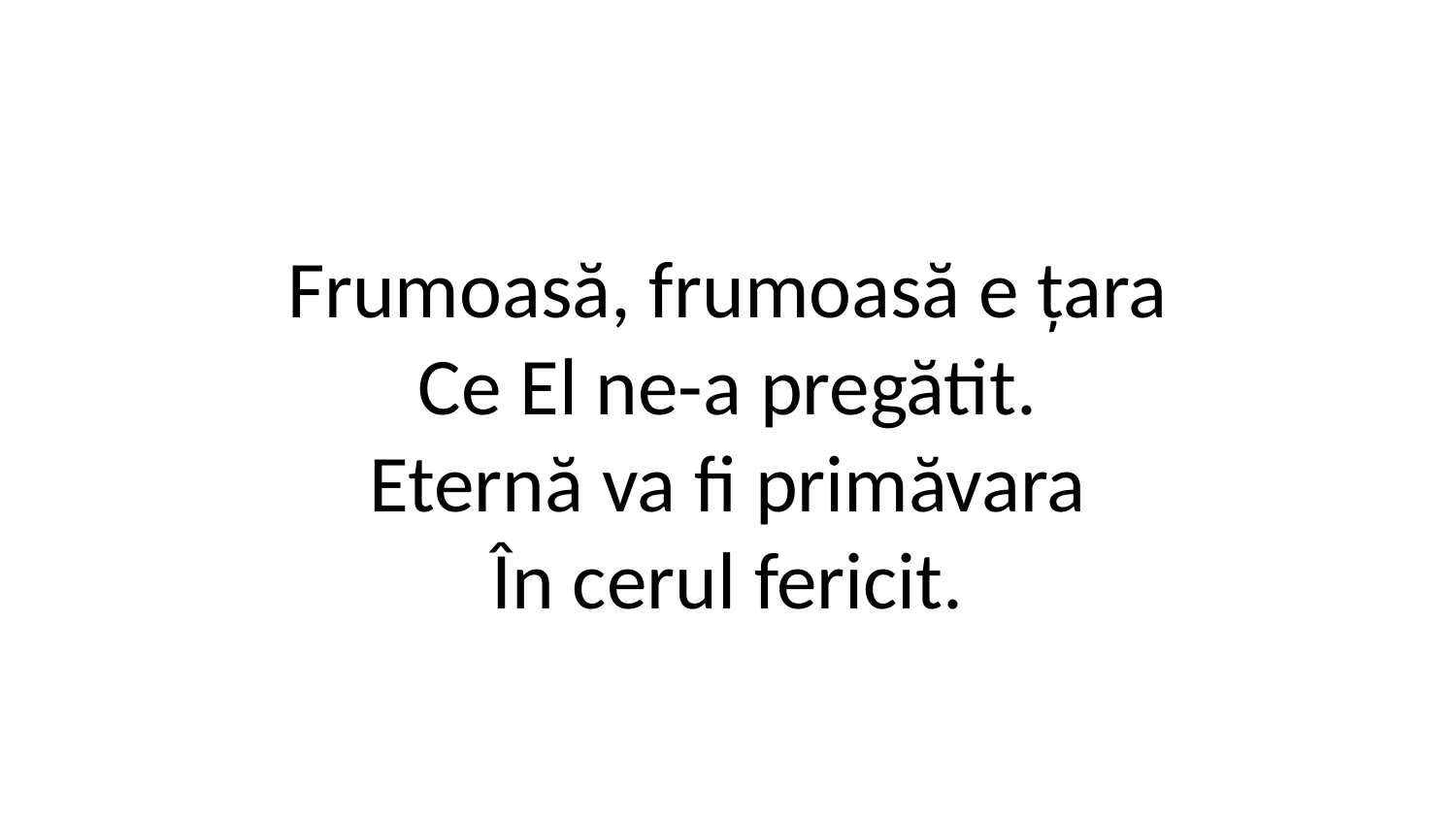

Frumoasă, frumoasă e țara
Ce El ne-a pregătit.
Eternă va fi primăvara
În cerul fericit.